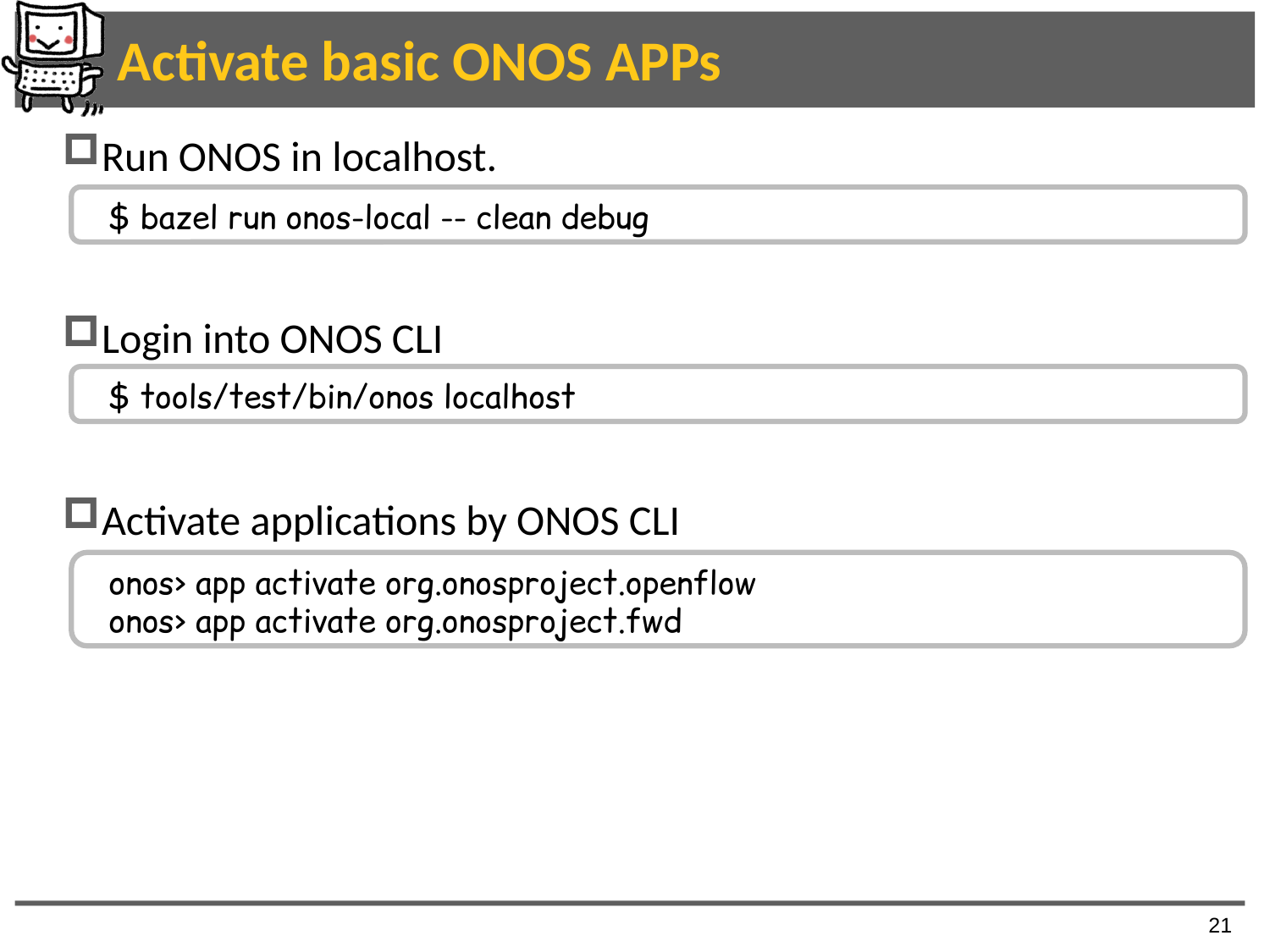

# Activate basic ONOS APPs
Run ONOS in localhost.

Login into ONOS CLI

Activate applications by ONOS CLI

$ bazel run onos-local -- clean debug

$ tools/test/bin/onos localhost

onos> app activate org.onosproject.openflow
onos> app activate org.onosproject.fwd
21